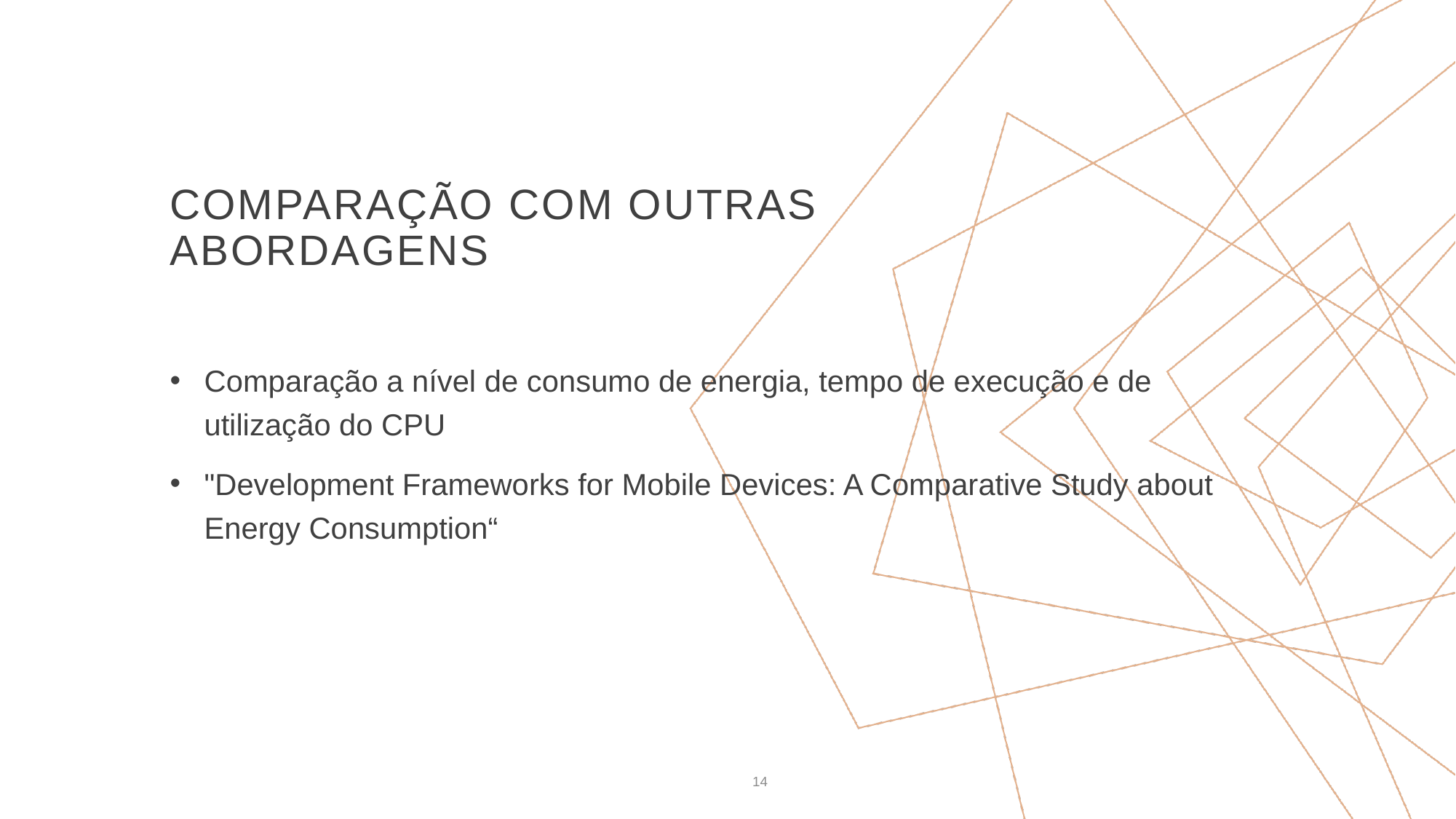

# Comparação com outras Abordagens
Comparação a nível de consumo de energia, tempo de execução e de utilização do CPU
"Development Frameworks for Mobile Devices: A Comparative Study about Energy Consumption“

14